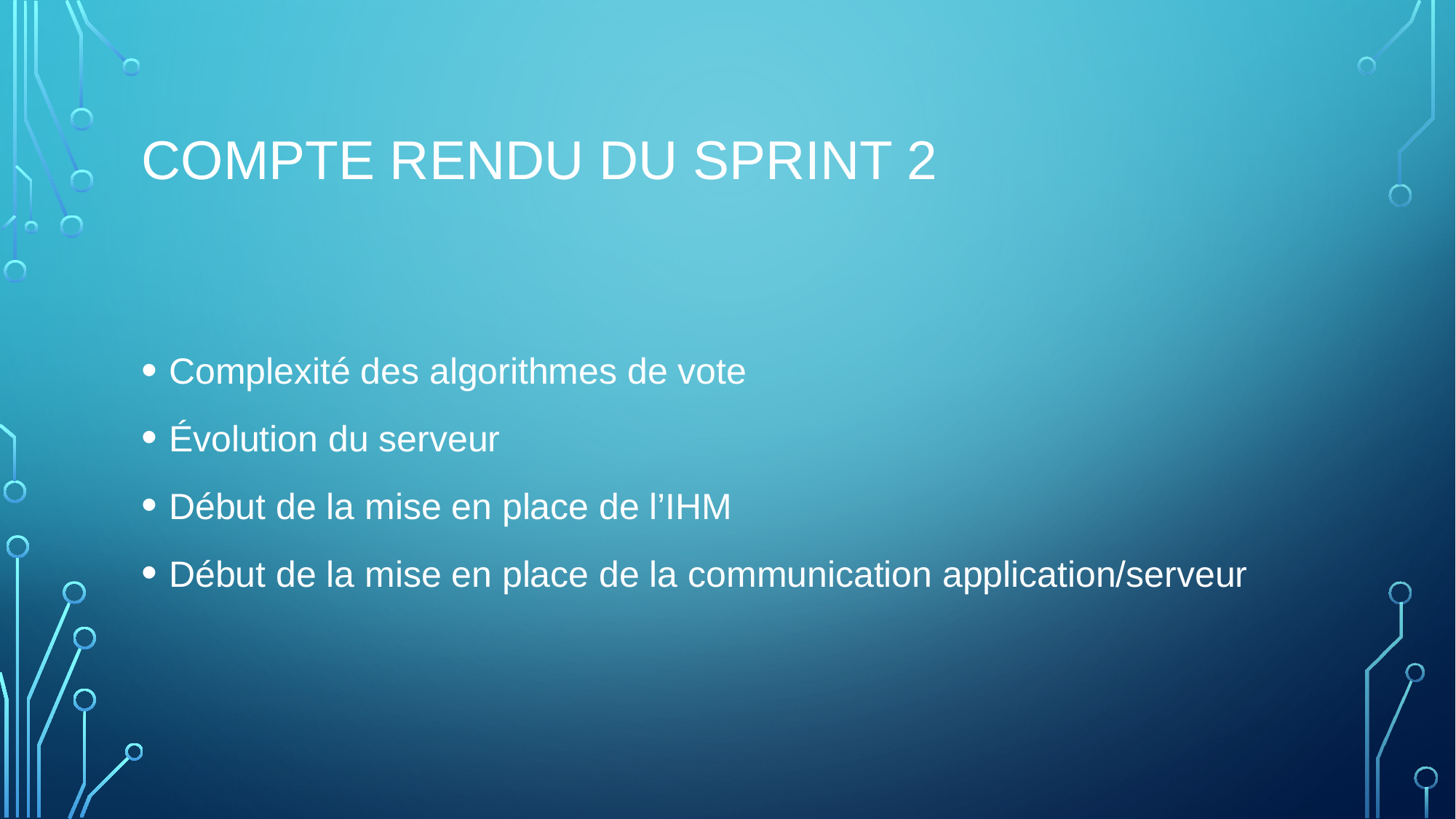

# COMPTE RENDU DU SPRINT 2
Complexité des algorithmes de vote
Évolution du serveur
Début de la mise en place de l’IHM
Début de la mise en place de la communication application/serveur